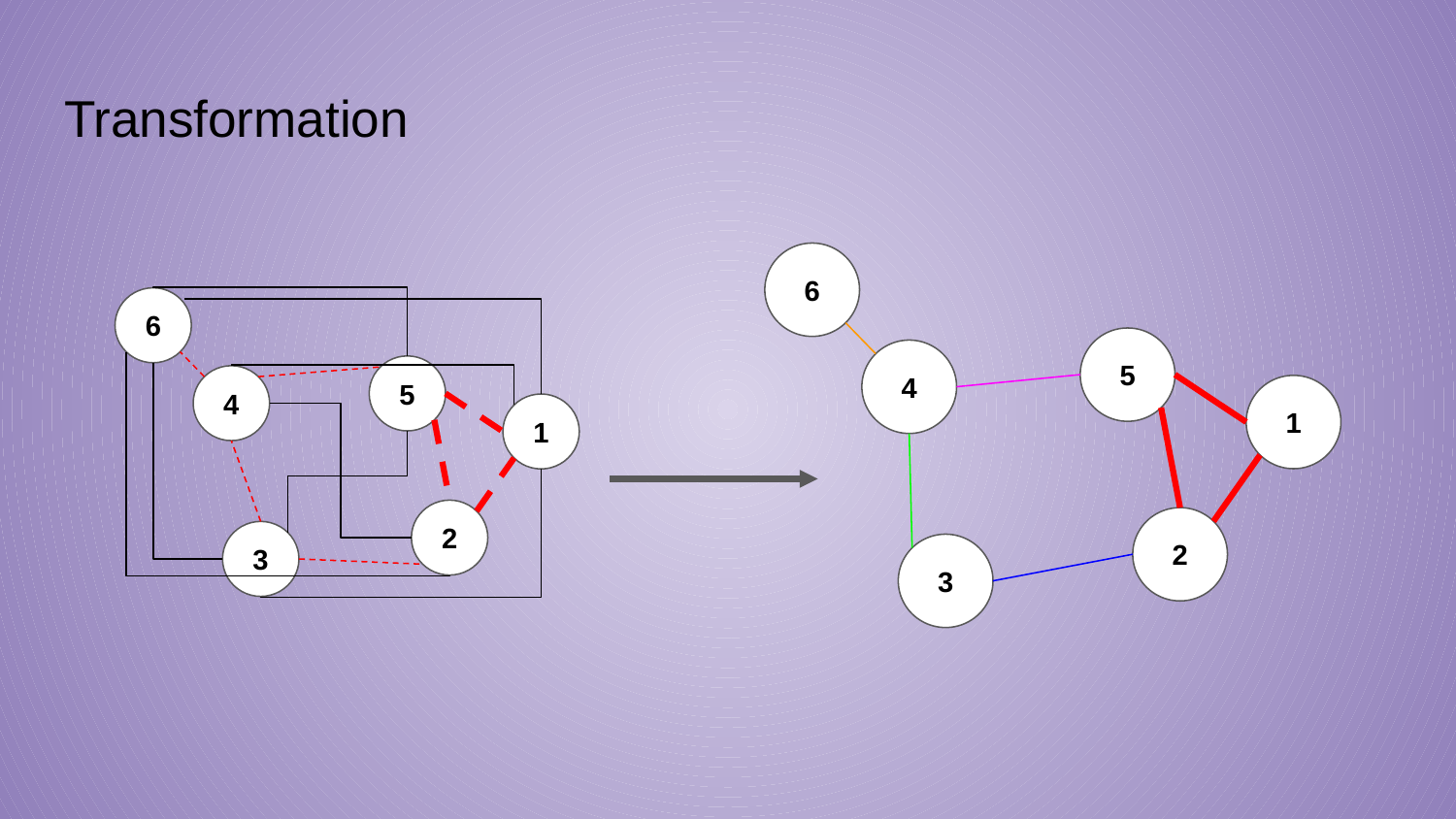

# Transformation
6
5
4
1
2
3
6
5
4
1
2
3